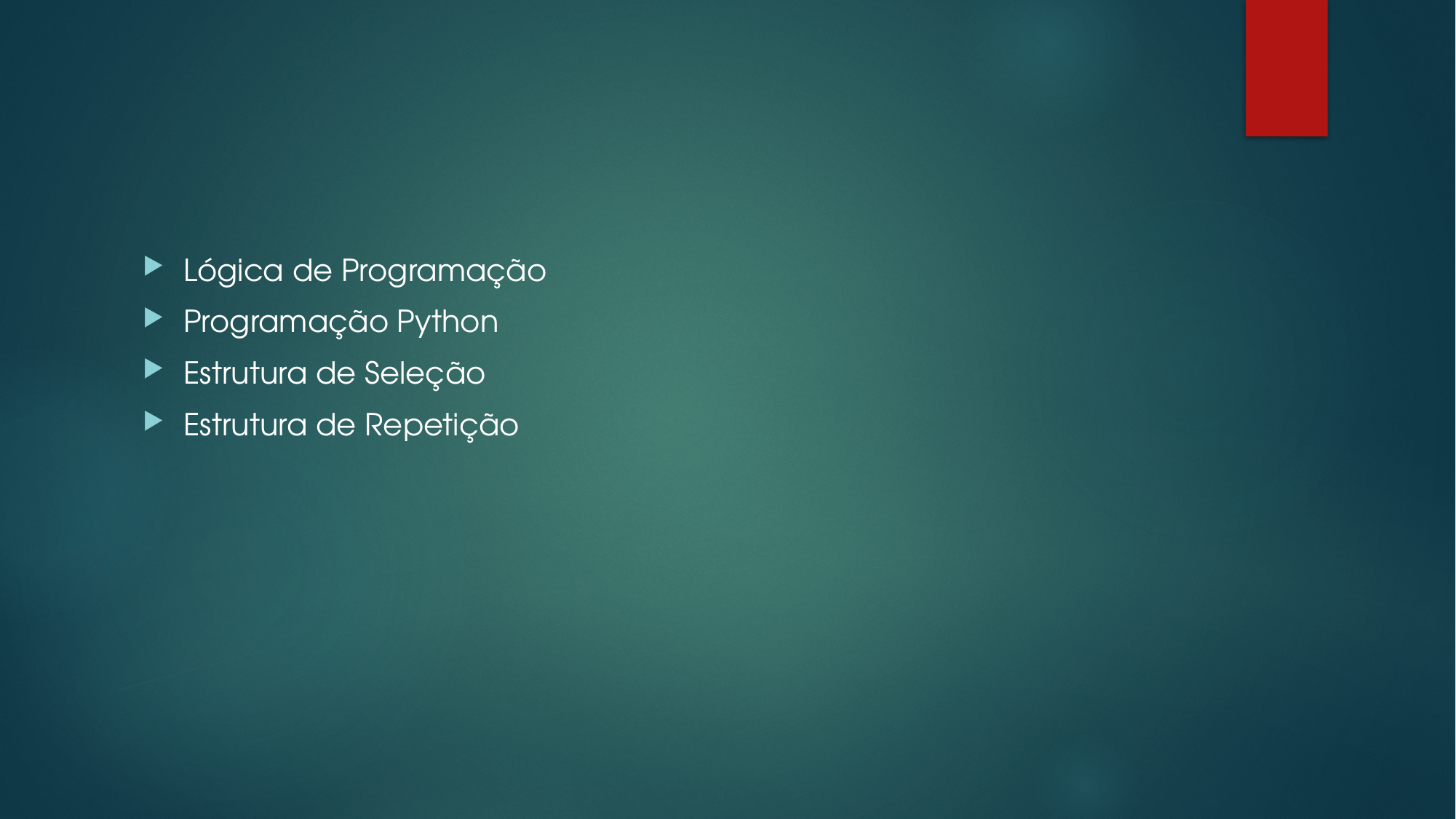

#
Lógica de Programação
Programação Python
Estrutura de Seleção
Estrutura de Repetição